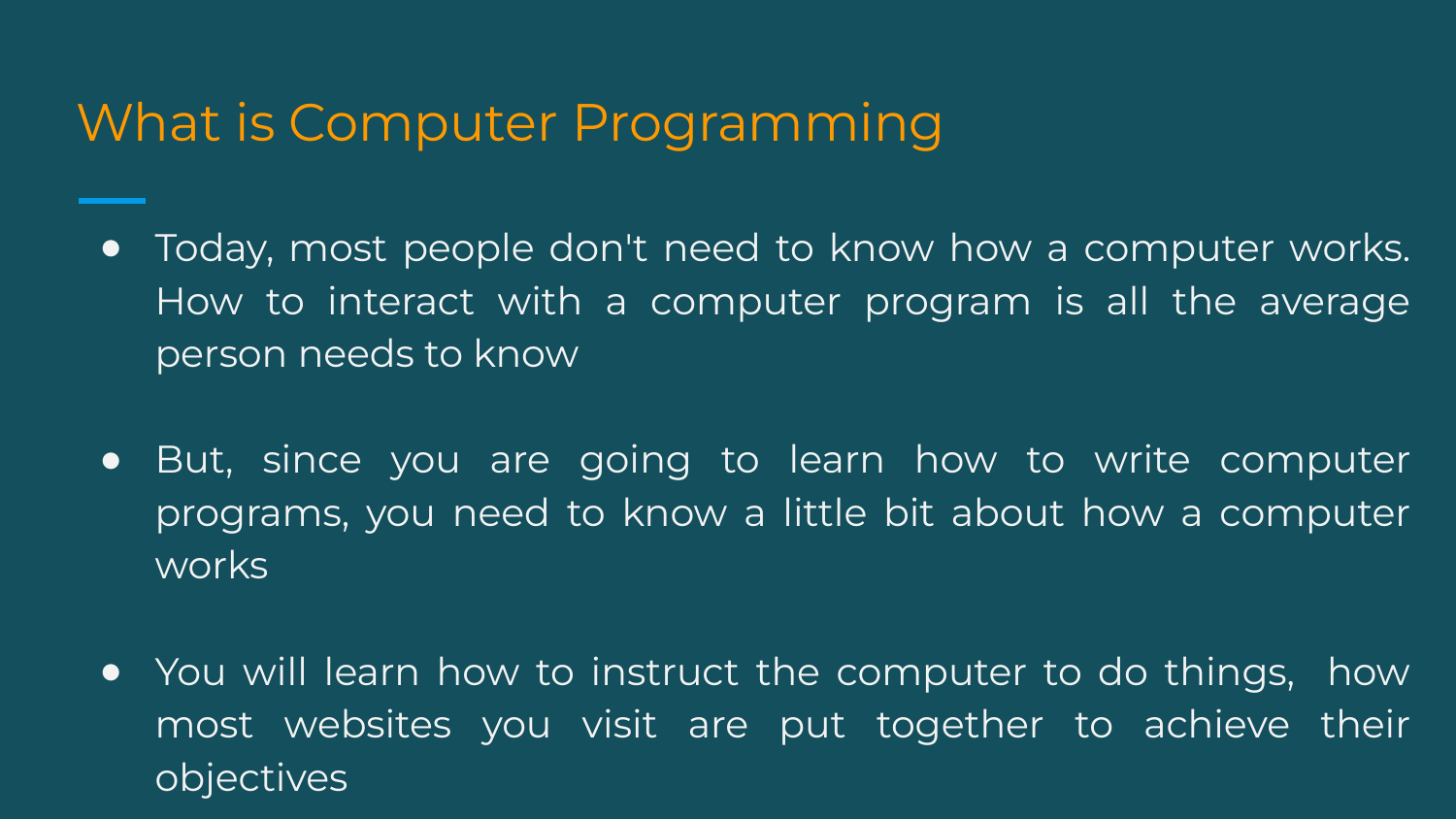

What is Computer Programming
Today, most people don't need to know how a computer works. How to interact with a computer program is all the average person needs to know

But, since you are going to learn how to write computer programs, you need to know a little bit about how a computer works

You will learn how to instruct the computer to do things,  how most websites you visit are put together to achieve their objectives